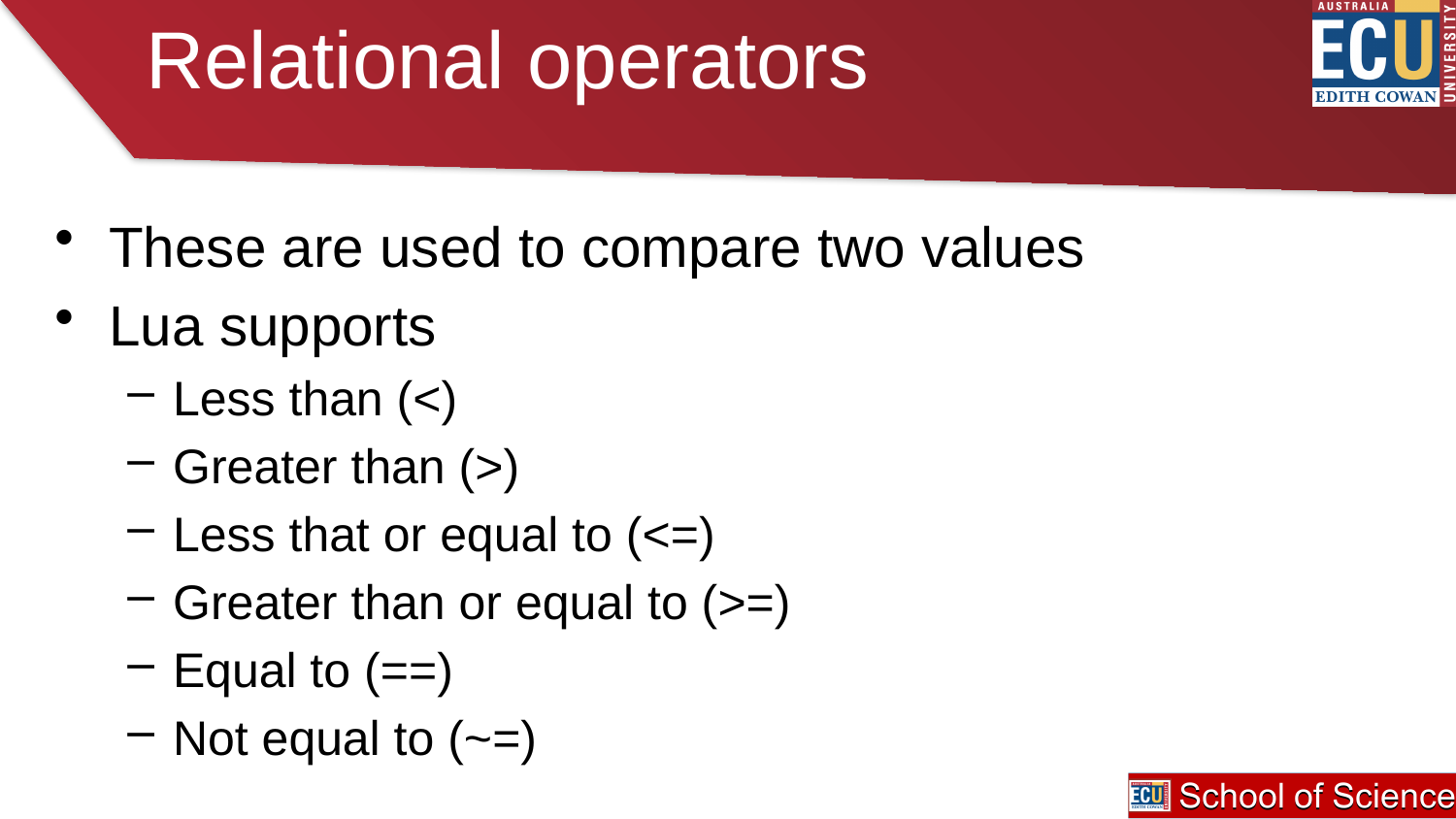

# Relational operators
These are used to compare two values
Lua supports
Less than (<)
Greater than (>)
Less that or equal to (<=)
Greater than or equal to (>=)
Equal to (==)
Not equal to (~=)